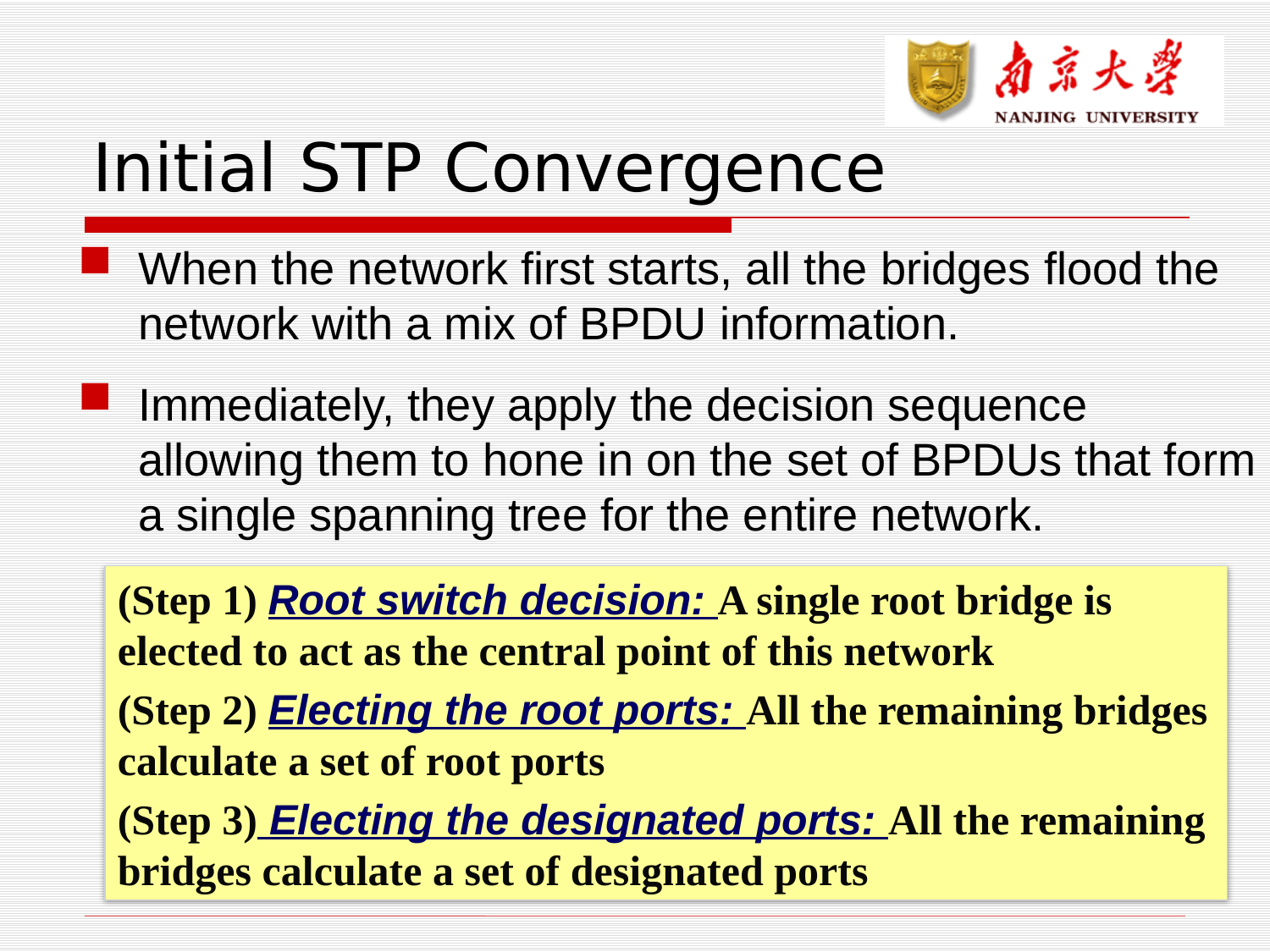

Initial STP Convergence
When the network first starts, all the bridges flood the network with a mix of BPDU information.

Immediately, they apply the decision sequence  allowing them to hone in on the set of BPDUs that form a single spanning tree for the entire network.
(Step 1) Root switch decision: A single root bridge is elected to act as the central point of this network
(Step 2) Electing the root ports: All the remaining bridges calculate a set of root ports
(Step 3) Electing the designated ports: All the remaining bridges calculate a set of designated ports